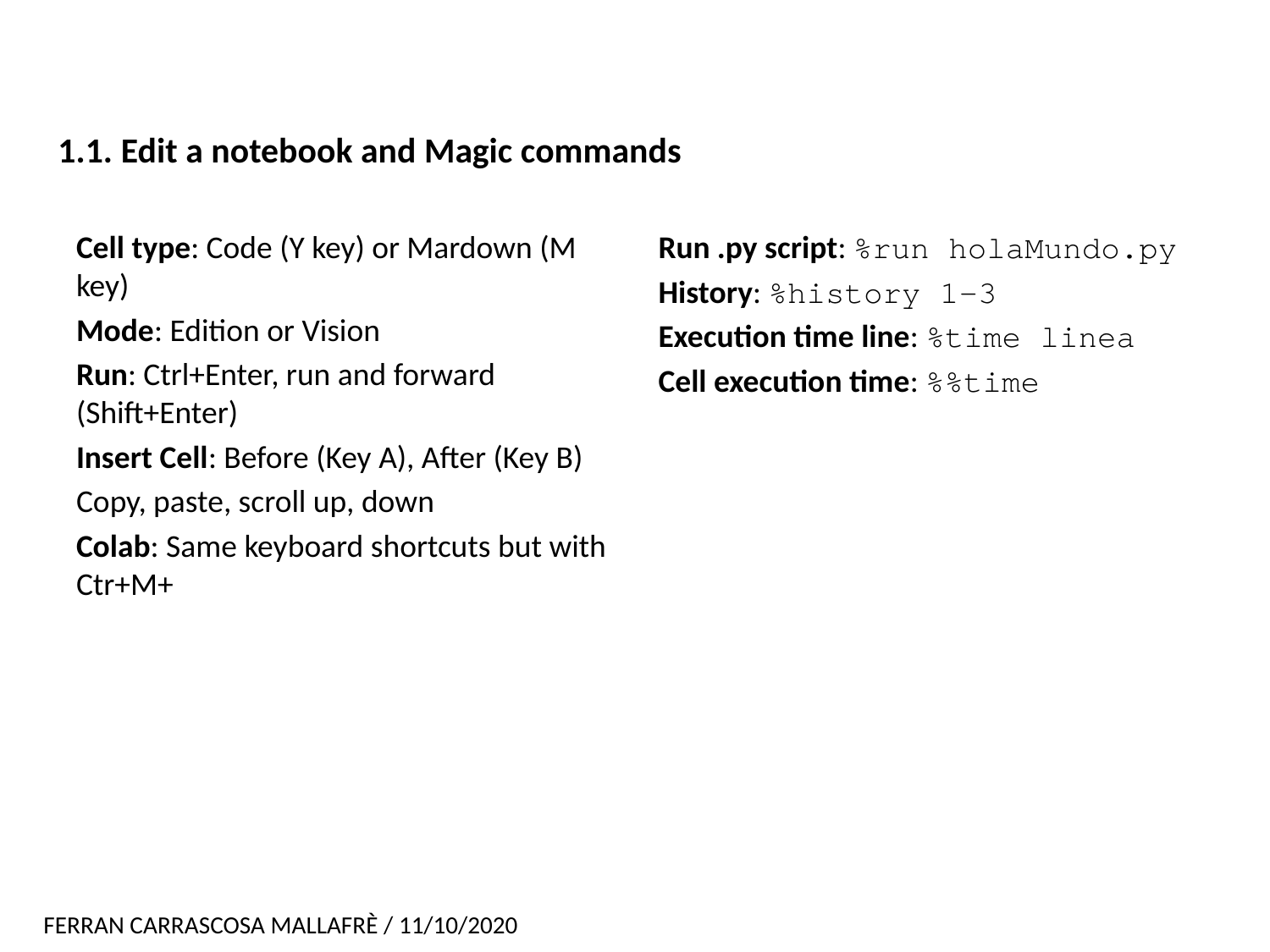

# 1.1. Edit a notebook and Magic commands

Cell type: Code (Y key) or Mardown (M key)
Mode: Edition or Vision
Run: Ctrl+Enter, run and forward (Shift+Enter)
Insert Cell: Before (Key A), After (Key B)
Copy, paste, scroll up, down
Colab: Same keyboard shortcuts but with Ctr+M+

Run .py script: %run holaMundo.py
History: %history 1-3
Execution time line: %time linea
Cell execution time: %%time